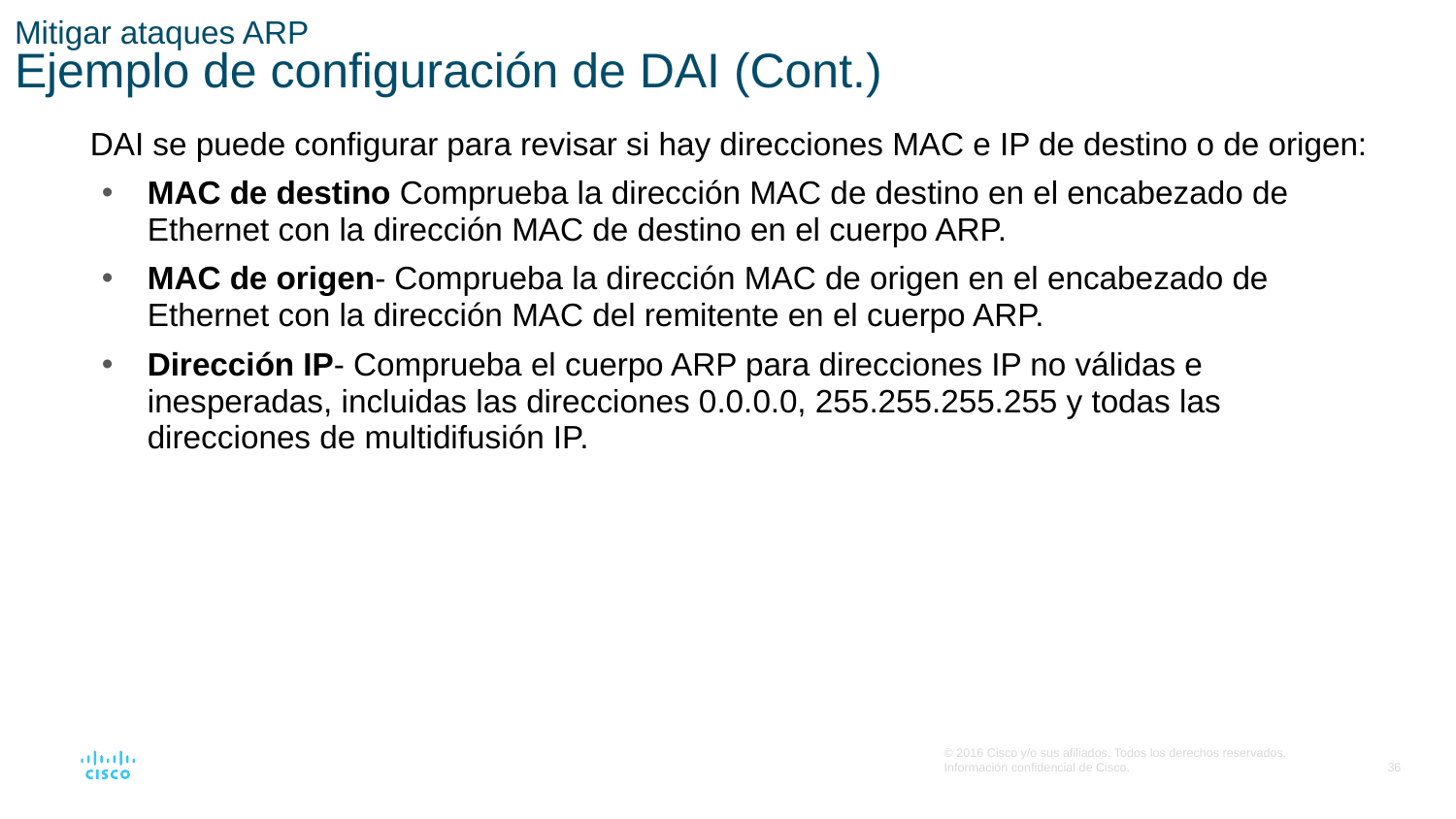

# Mitigar ataques ARP Ejemplo de configuración de DAI (Cont.)
DAI se puede configurar para revisar si hay direcciones MAC e IP de destino o de origen:
MAC de destino Comprueba la dirección MAC de destino en el encabezado de Ethernet con la dirección MAC de destino en el cuerpo ARP.
MAC de origen- Comprueba la dirección MAC de origen en el encabezado de Ethernet con la dirección MAC del remitente en el cuerpo ARP.
Dirección IP- Comprueba el cuerpo ARP para direcciones IP no válidas e inesperadas, incluidas las direcciones 0.0.0.0, 255.255.255.255 y todas las direcciones de multidifusión IP.